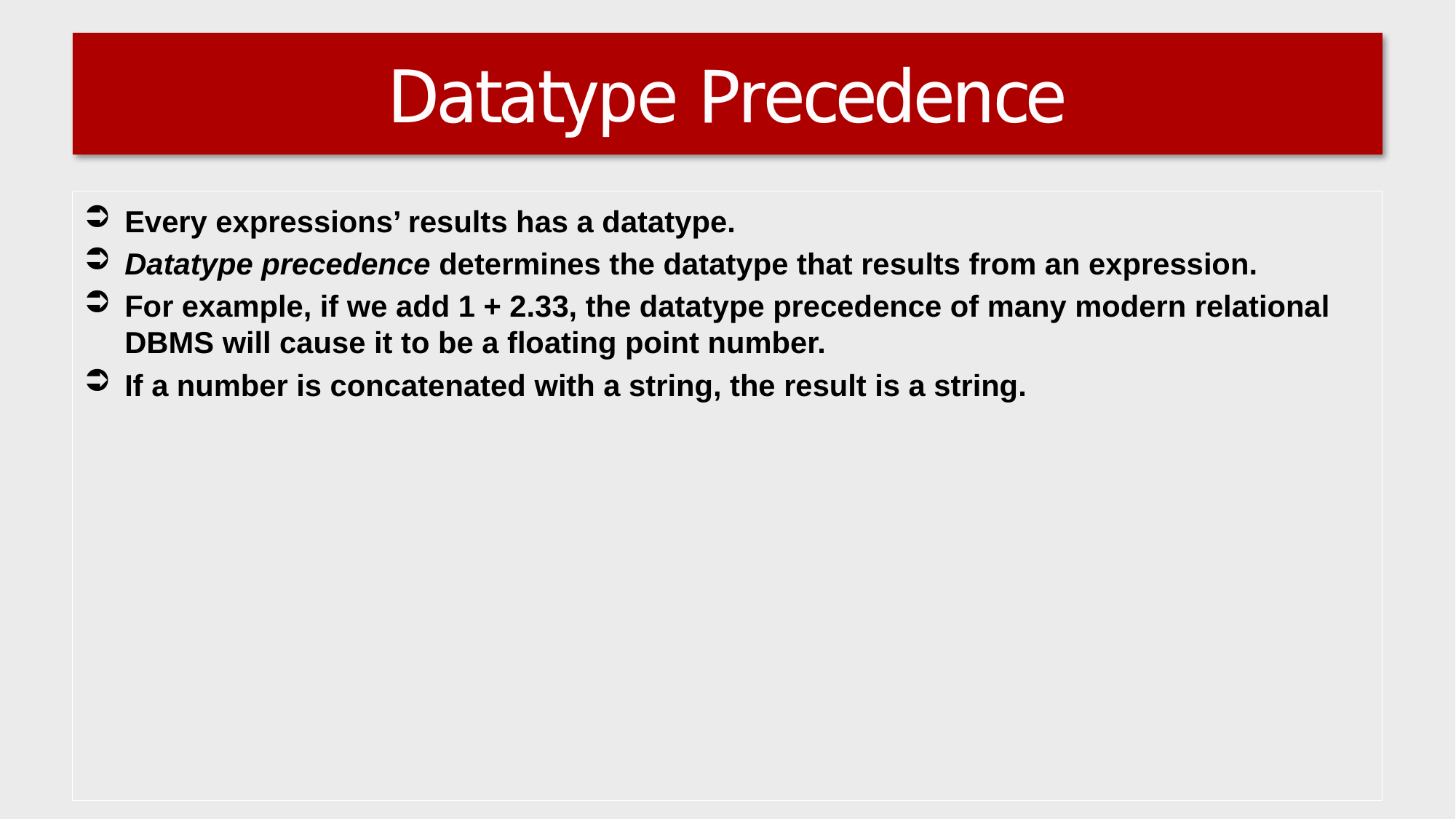

# Datatype Precedence
Every expressions’ results has a datatype.
Datatype precedence determines the datatype that results from an expression.
For example, if we add 1 + 2.33, the datatype precedence of many modern relational DBMS will cause it to be a floating point number.
If a number is concatenated with a string, the result is a string.